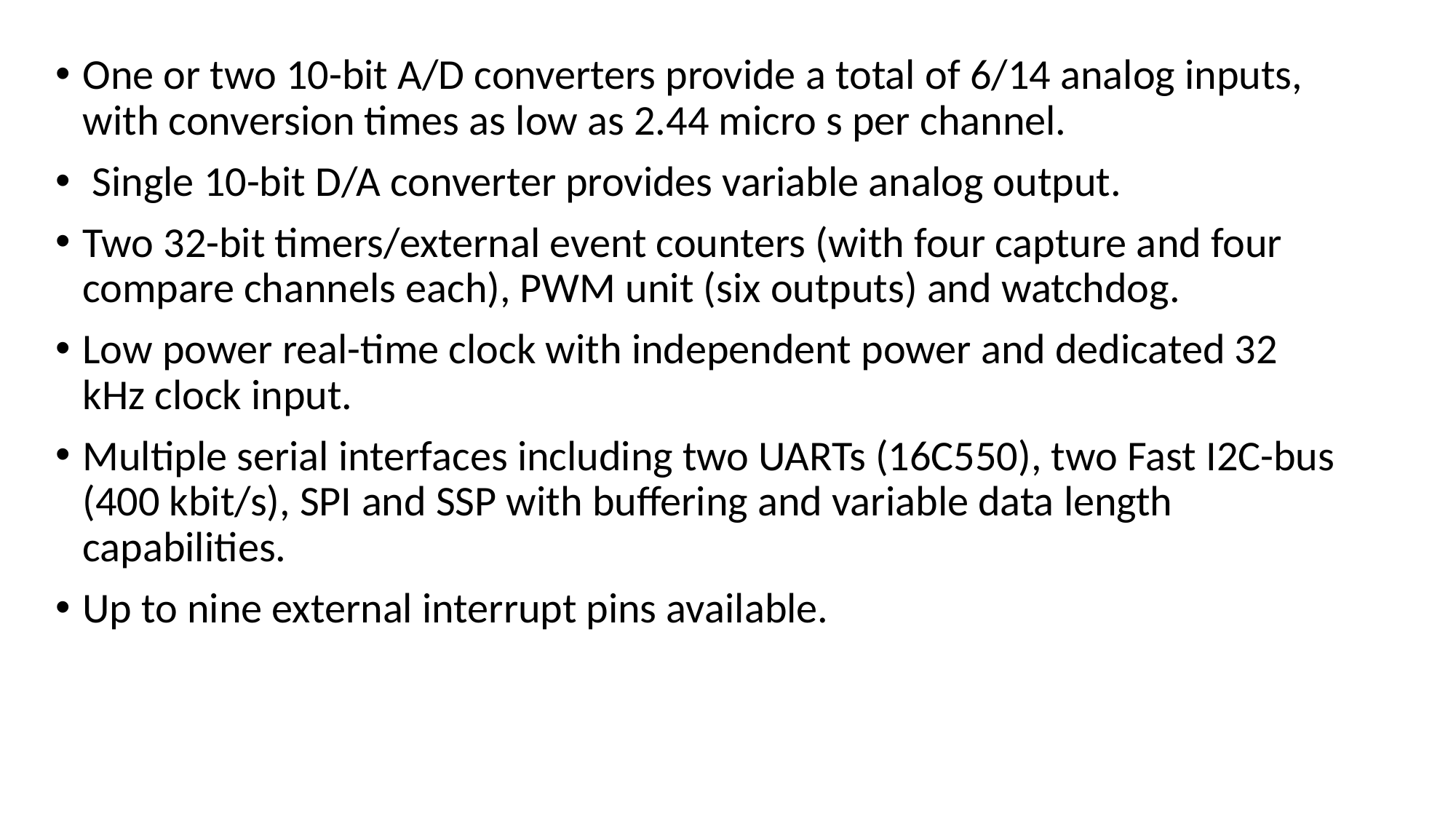

One or two 10-bit A/D converters provide a total of 6/14 analog inputs, with conversion times as low as 2.44 micro s per channel.
 Single 10-bit D/A converter provides variable analog output.
Two 32-bit timers/external event counters (with four capture and four compare channels each), PWM unit (six outputs) and watchdog.
Low power real-time clock with independent power and dedicated 32 kHz clock input.
Multiple serial interfaces including two UARTs (16C550), two Fast I2C-bus (400 kbit/s), SPI and SSP with buffering and variable data length capabilities.
Up to nine external interrupt pins available.